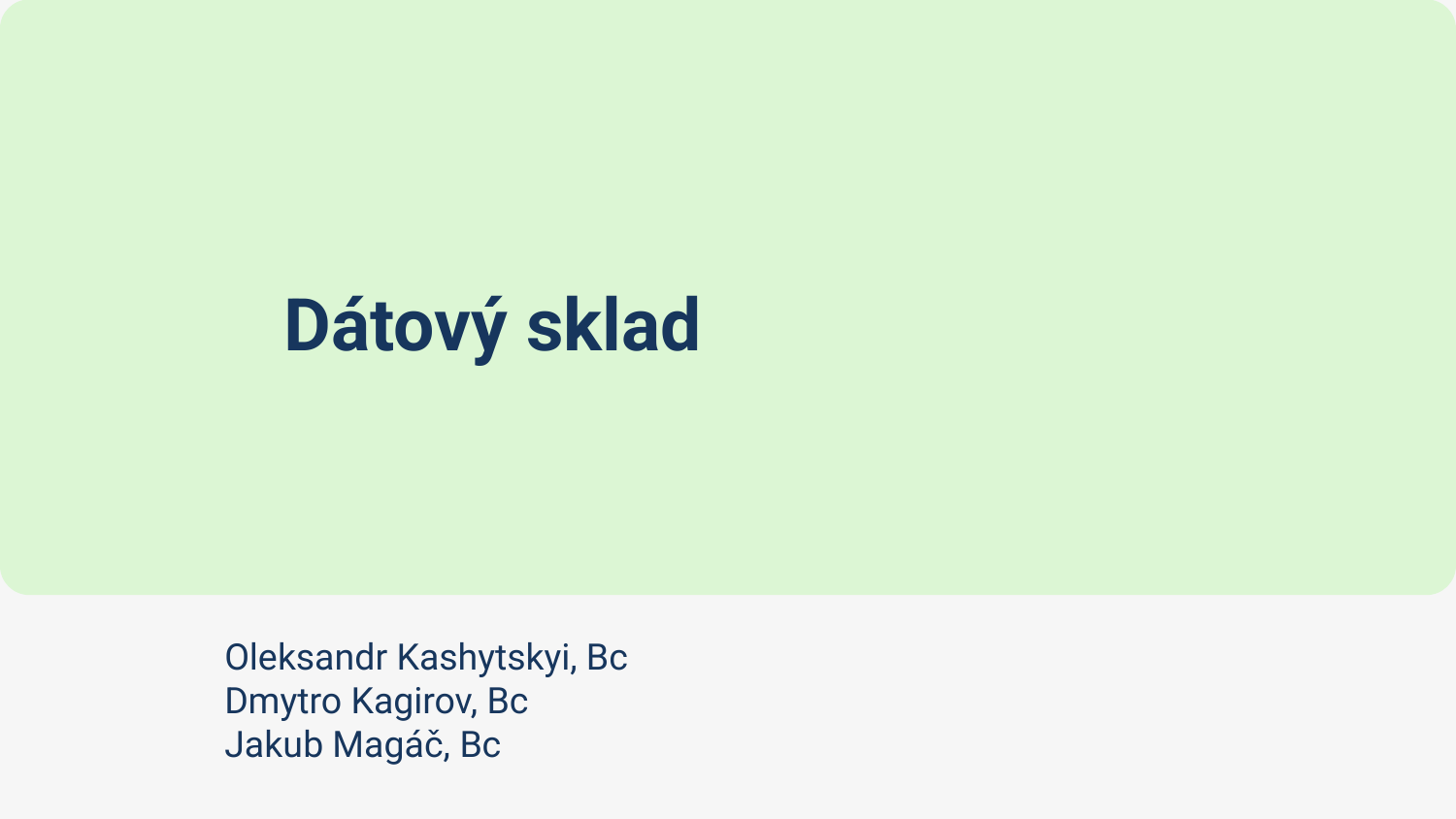

Dátový sklad
Oleksandr Kashytskyi, Bc
Dmytro Kagirov, Bc
Jakub Magáč, Bc